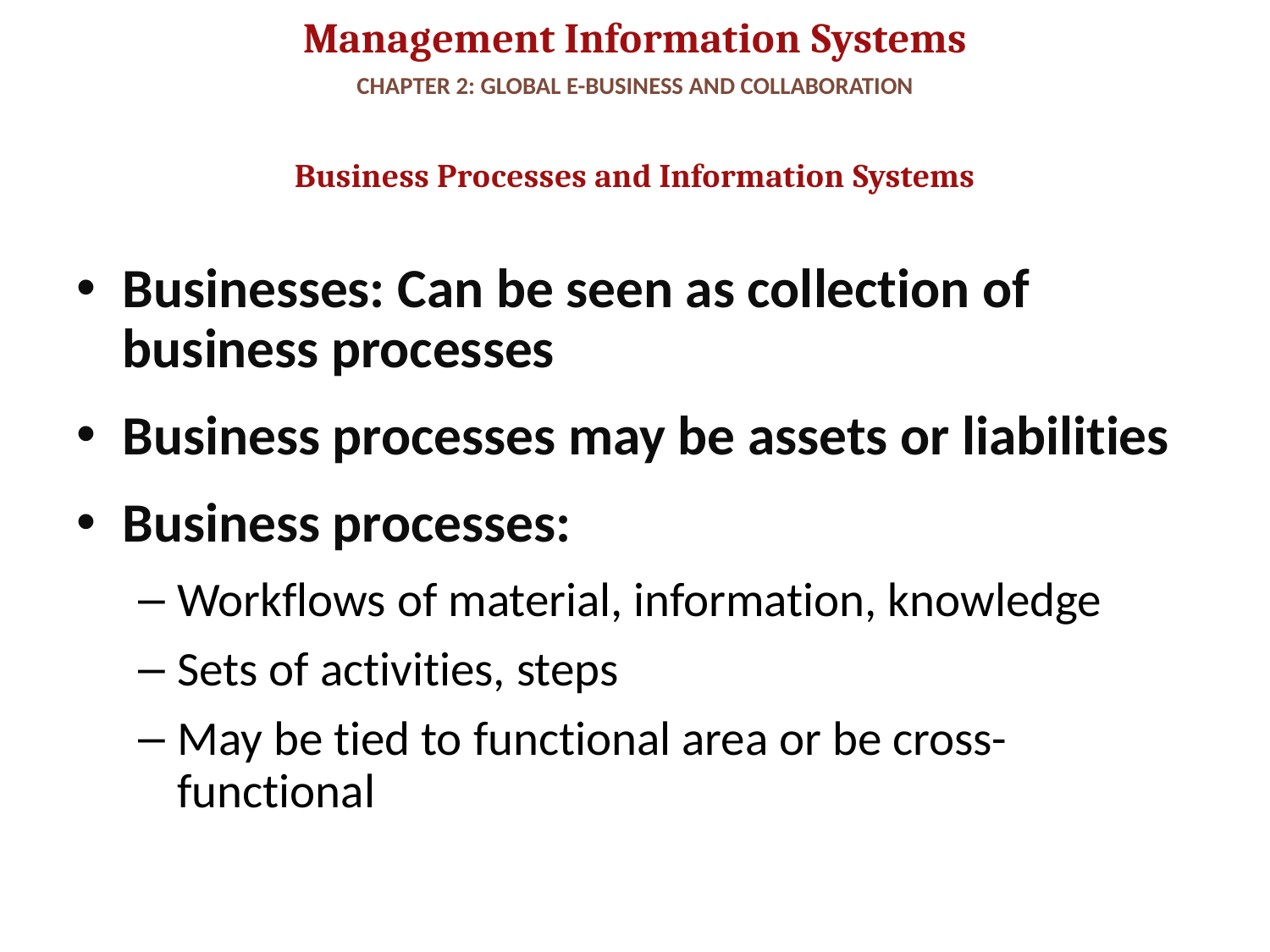

# CHAPTER 2: GLOBAL E-BUSINESS AND COLLABORATION
Business Processes and Information Systems
Businesses: Can be seen as collection of business processes
Business processes may be assets or liabilities
Business processes:
Workflows of material, information, knowledge
Sets of activities, steps
May be tied to functional area or be cross-functional
4
©  Prentice Hall 2011